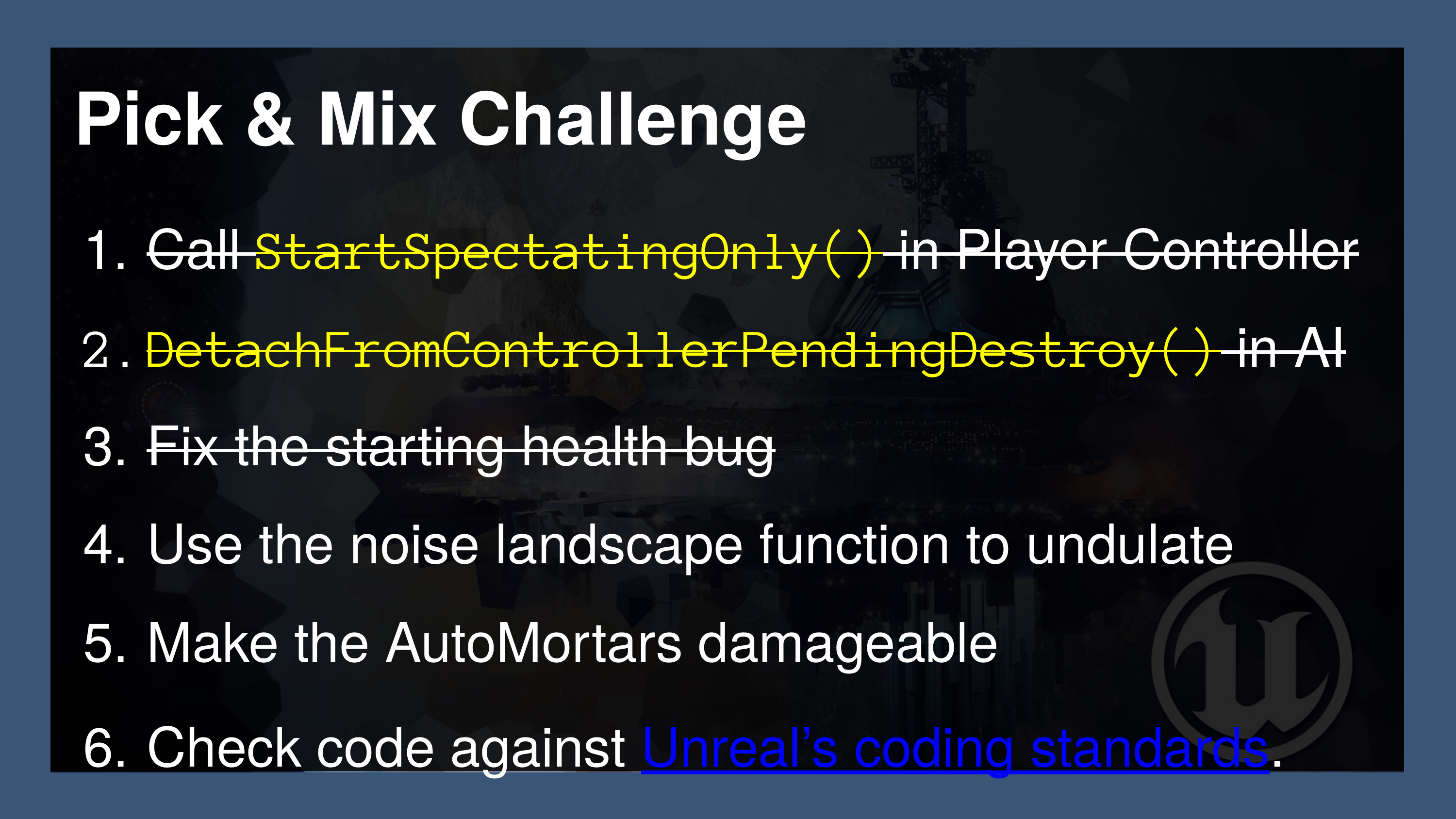

Pick & Mix Challenge
Call StartSpectatingOnly() in Player Controller
DetachFromControllerPendingDestroy() in AI
Fix the starting health bug
Use the noise landscape function to undulate
Make the AutoMortars damageable
Check code against Unreal’s coding standards.